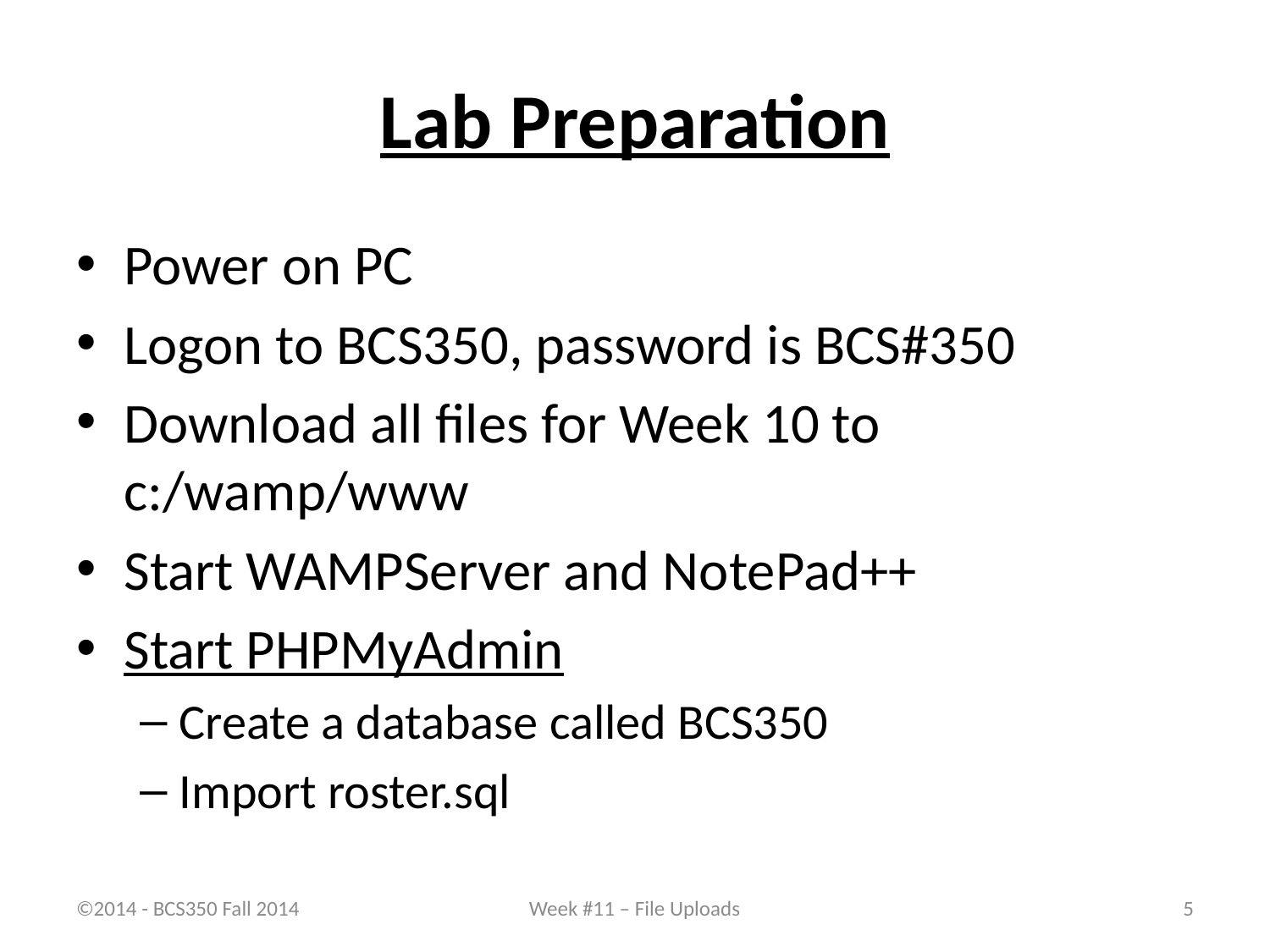

# Lab Preparation
Power on PC
Logon to BCS350, password is BCS#350
Download all files for Week 10 to c:/wamp/www
Start WAMPServer and NotePad++
Start PHPMyAdmin
Create a database called BCS350
Import roster.sql
©2014 - BCS350 Fall 2014
Week #11 – File Uploads
5